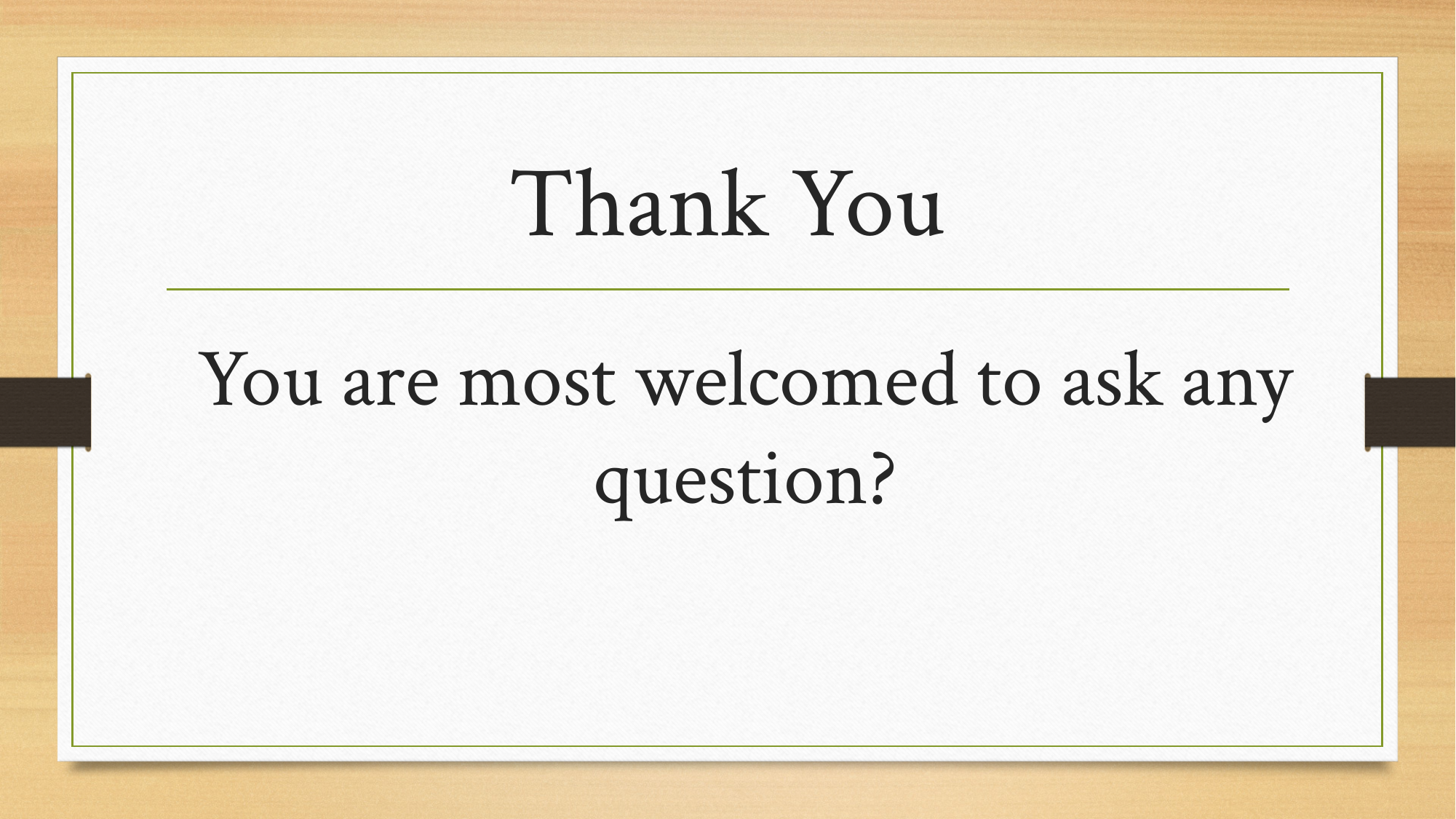

# Thank You
You are most welcomed to ask any question?